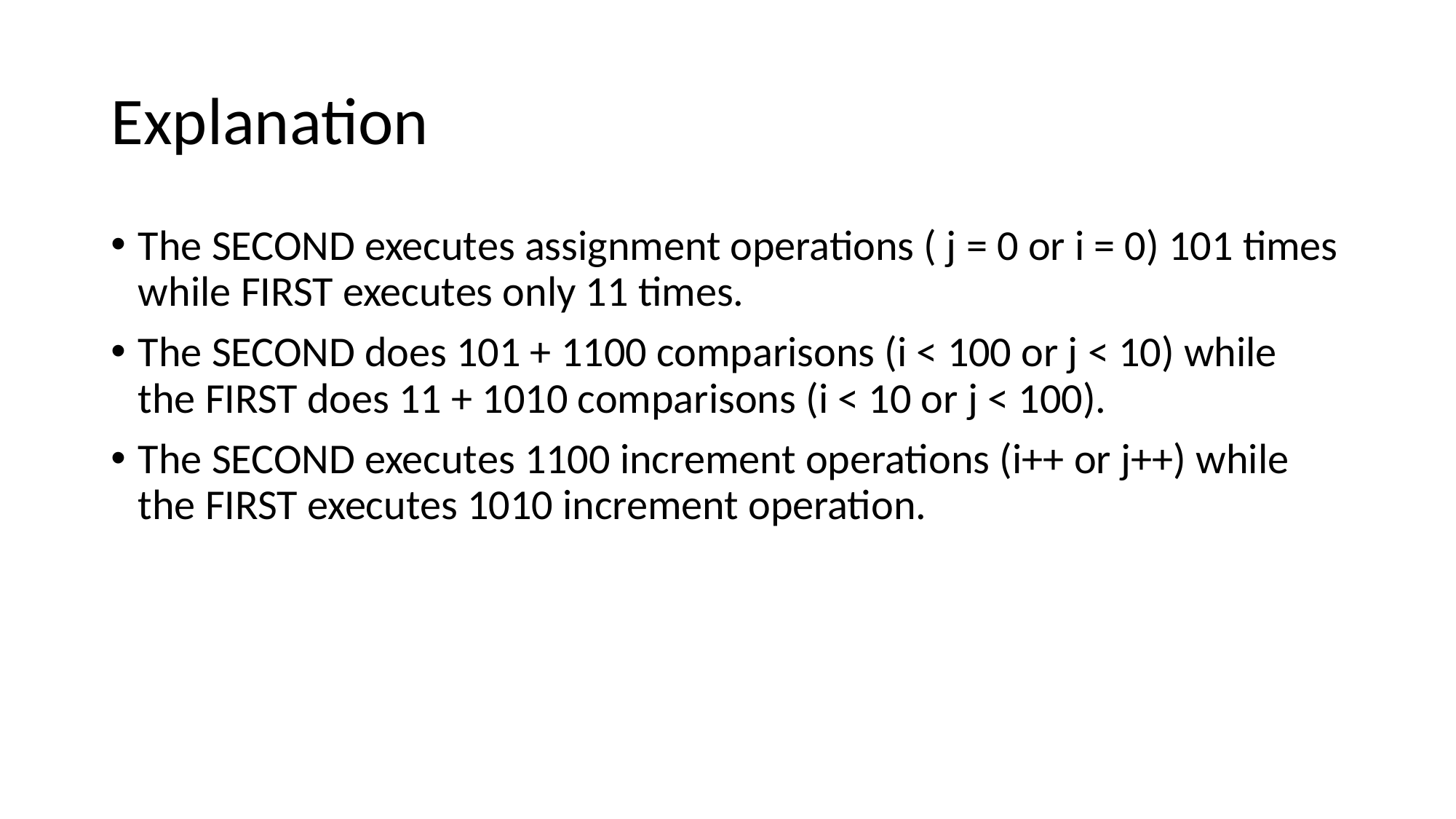

# Explanation
The SECOND executes assignment operations ( j = 0 or i = 0) 101 times while FIRST executes only 11 times.
The SECOND does 101 + 1100 comparisons (i < 100 or j < 10) while the FIRST does 11 + 1010 comparisons (i < 10 or j < 100).
The SECOND executes 1100 increment operations (i++ or j++) while the FIRST executes 1010 increment operation.